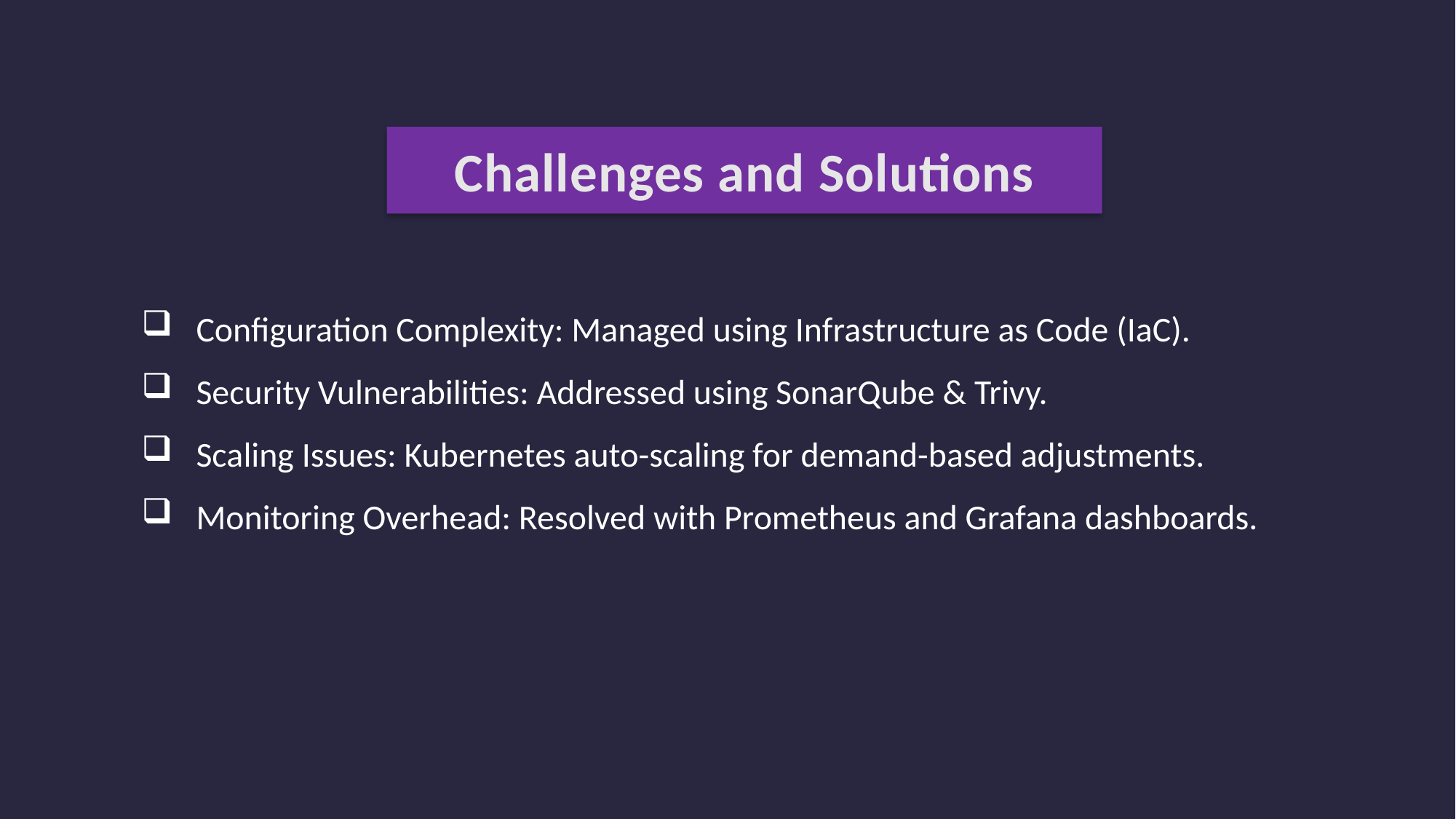

Challenges and Solutions
Configuration Complexity: Managed using Infrastructure as Code (IaC).
Security Vulnerabilities: Addressed using SonarQube & Trivy.
Scaling Issues: Kubernetes auto-scaling for demand-based adjustments.
Monitoring Overhead: Resolved with Prometheus and Grafana dashboards.